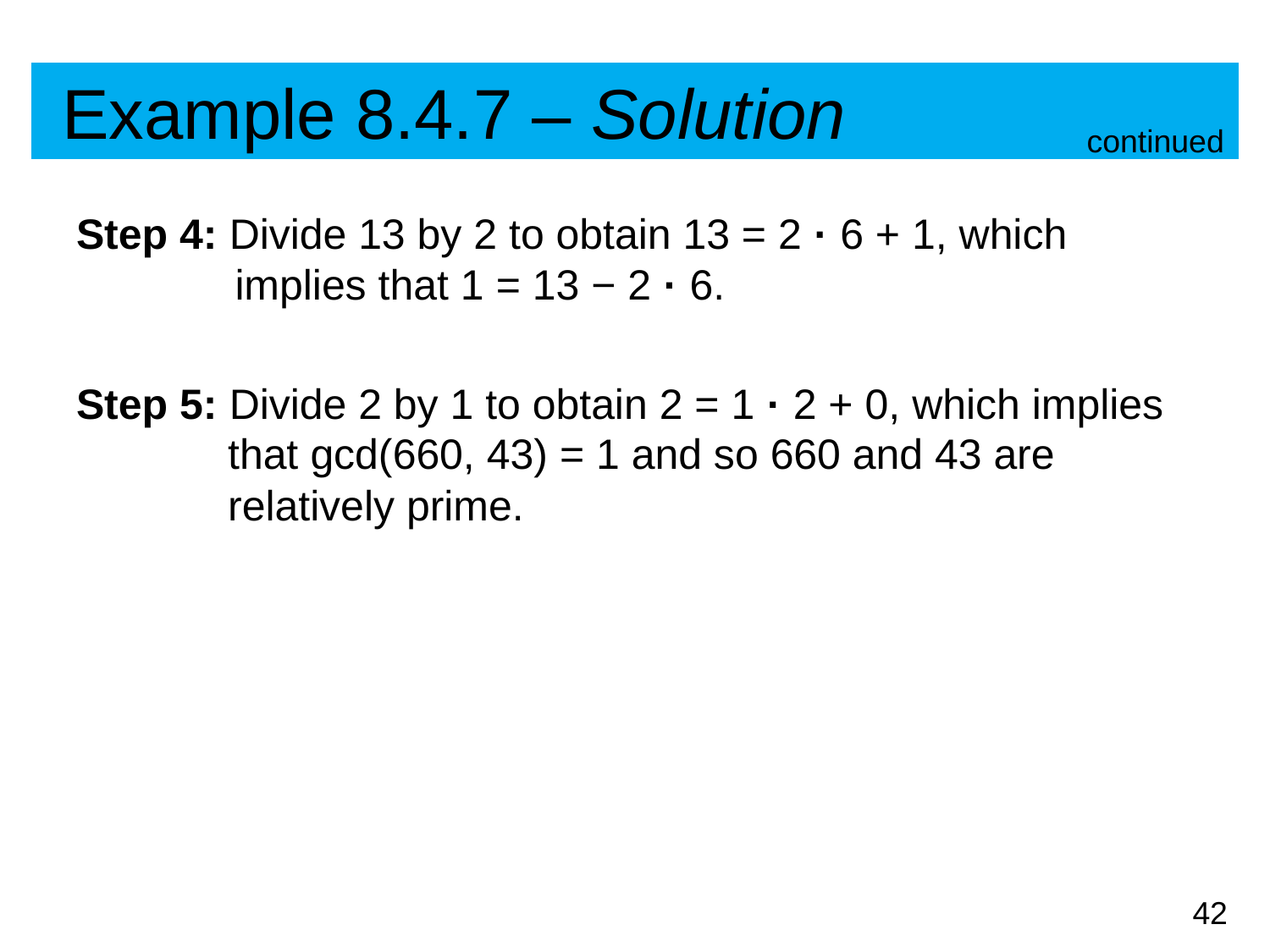

# Example 8.4.7 – Solution
continued
Step 4: Divide 13 by 2 to obtain 13 = 2 · 6 + 1, which implies that 1 = 13 − 2 · 6.

Step 5: Divide 2 by 1 to obtain 2 = 1 · 2 + 0, which implies that gcd(660, 43) = 1 and so 660 and 43 are relatively prime.